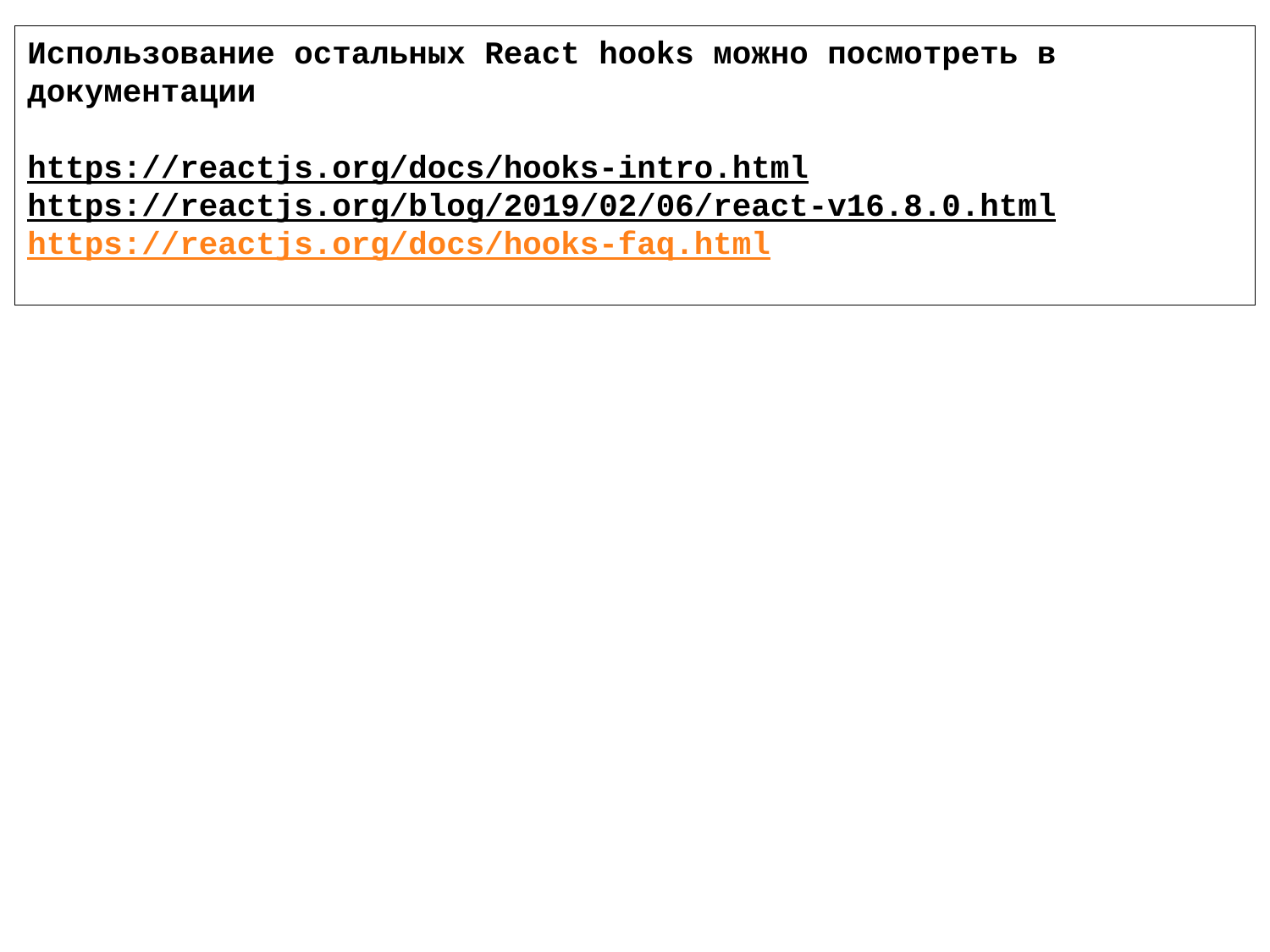

Использование остальных React hooks можно посмотреть в документации

https://reactjs.org/docs/hooks-intro.html
https://reactjs.org/blog/2019/02/06/react-v16.8.0.html
https://reactjs.org/docs/hooks-faq.html